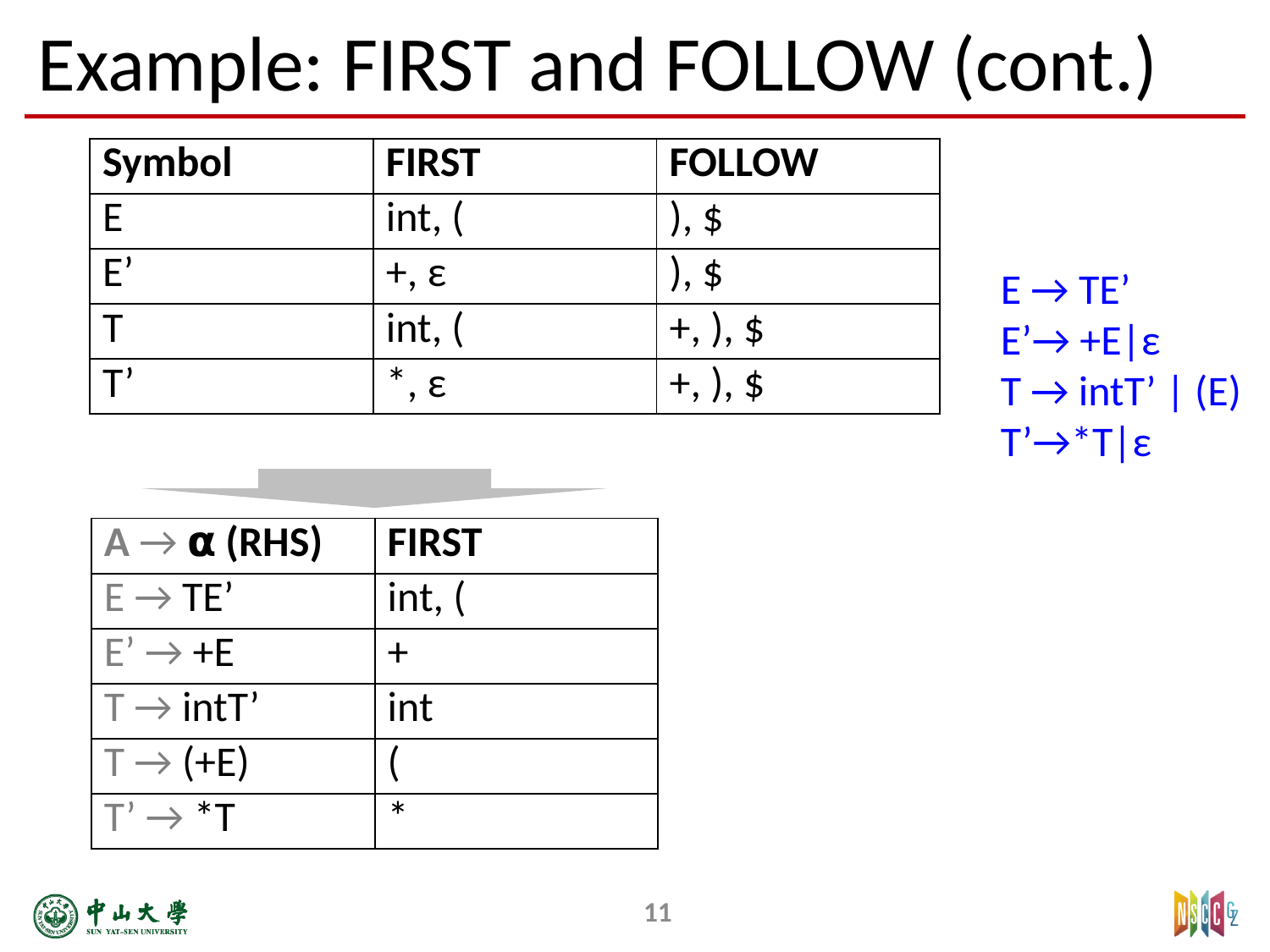

# Example: FIRST and FOLLOW (cont.)
| Symbol | FIRST | FOLLOW |
| --- | --- | --- |
| E | int, ( | ), $ |
| E’ | +, ε | ), $ |
| T | int, ( | +, ), $ |
| T’ | \*, ε | +, ), $ |
E → TE’
E’→ +E|ε
T → intT’ | (E)
T’→*T|ε

| A → ⍺ (RHS) | FIRST |
| --- | --- |
| E → TE’ | int, ( |
| E’ → +E | + |
| T → intT’ | int |
| T → (+E) | ( |
| T’ → \*T | \* |
11